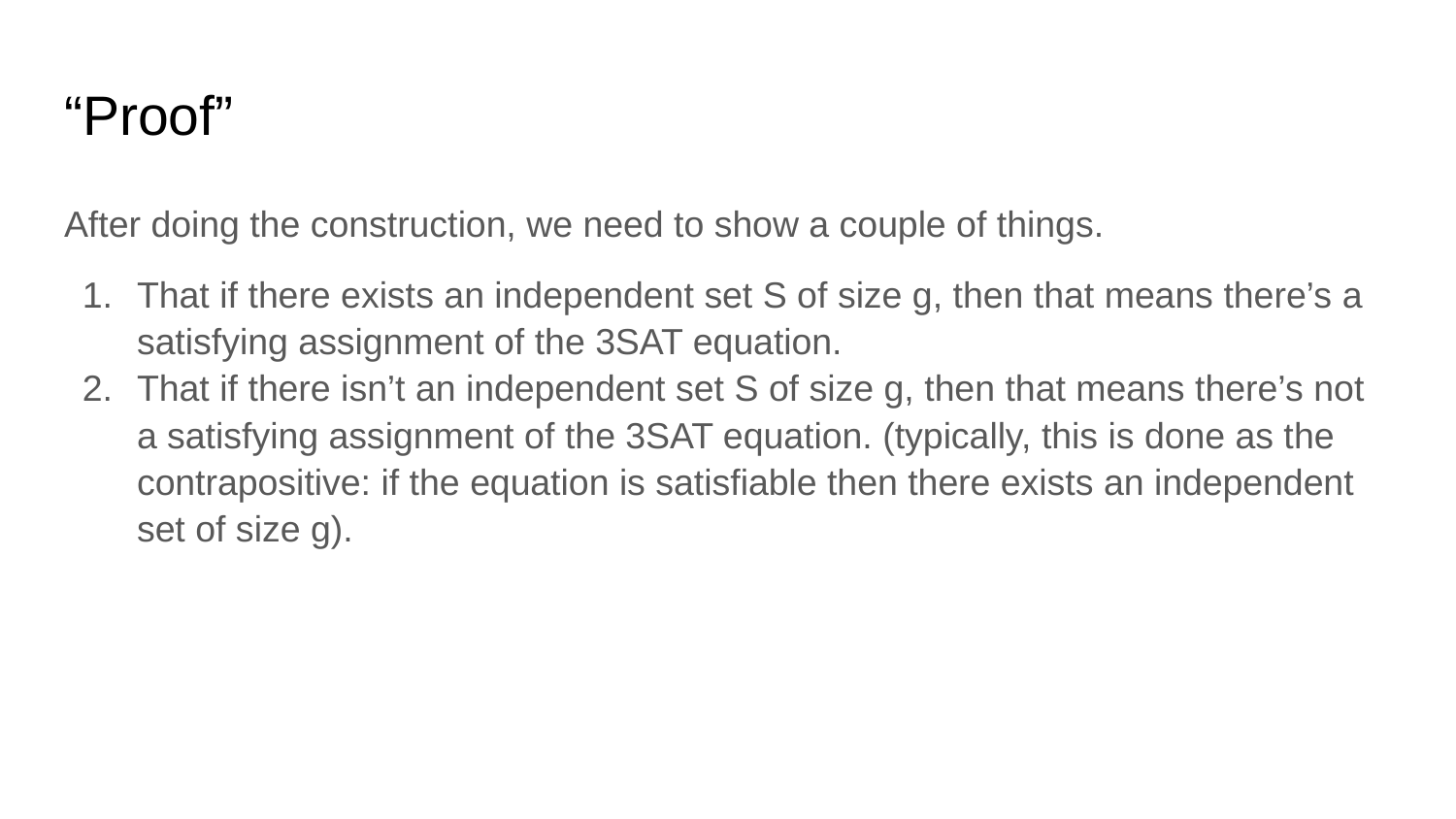

# “Proof”
After doing the construction, we need to show a couple of things.
That if there exists an independent set S of size g, then that means there’s a satisfying assignment of the 3SAT equation.
That if there isn’t an independent set S of size g, then that means there’s not a satisfying assignment of the 3SAT equation. (typically, this is done as the contrapositive: if the equation is satisfiable then there exists an independent set of size g).